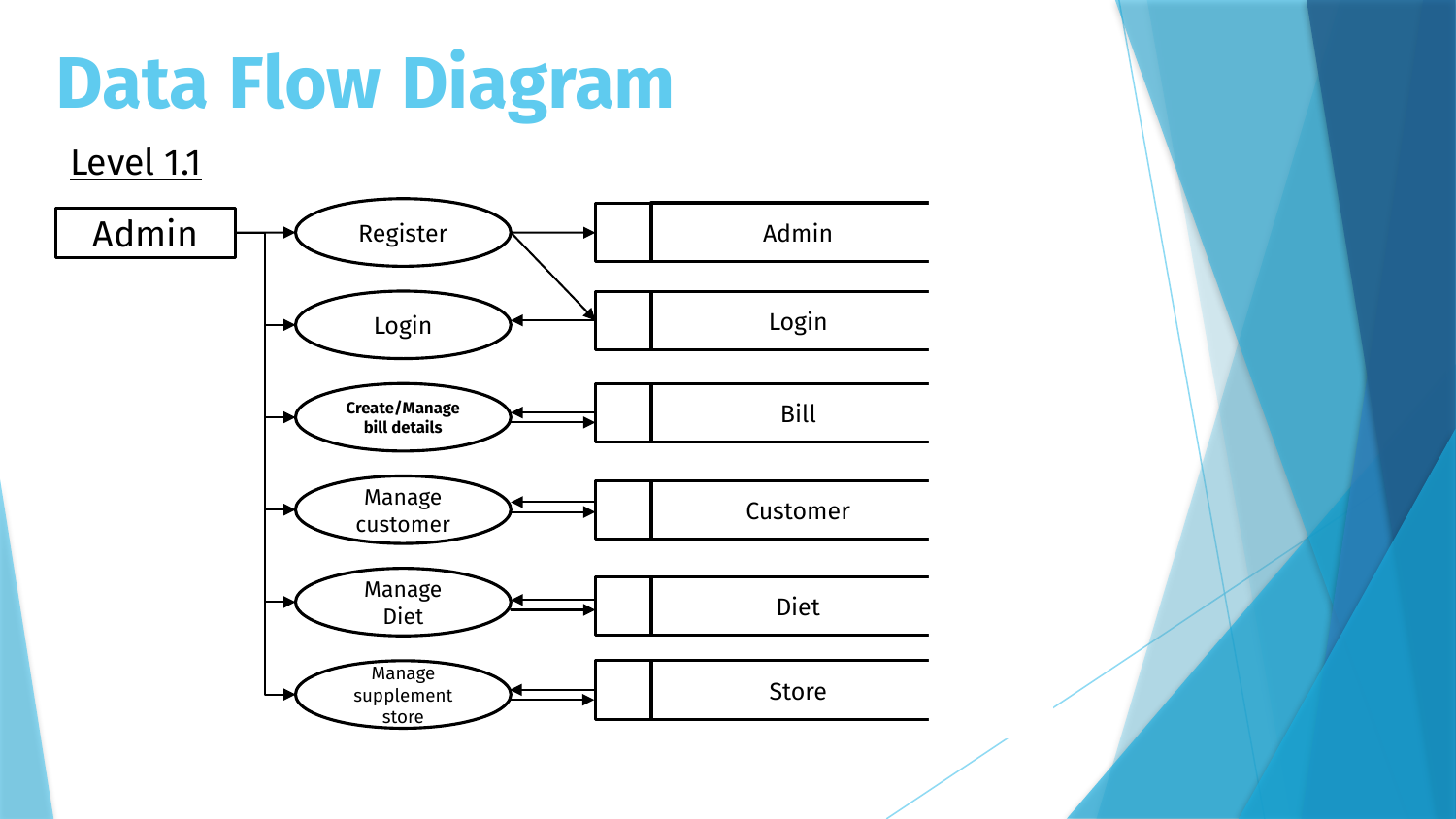

# Data Flow Diagram
Level 1.1

Register
Admin

Admin
Login

Login

Bill
Create/Manage bill details
Manage customer

Customer
Manage Diet

Diet
Manage supplement store

Store